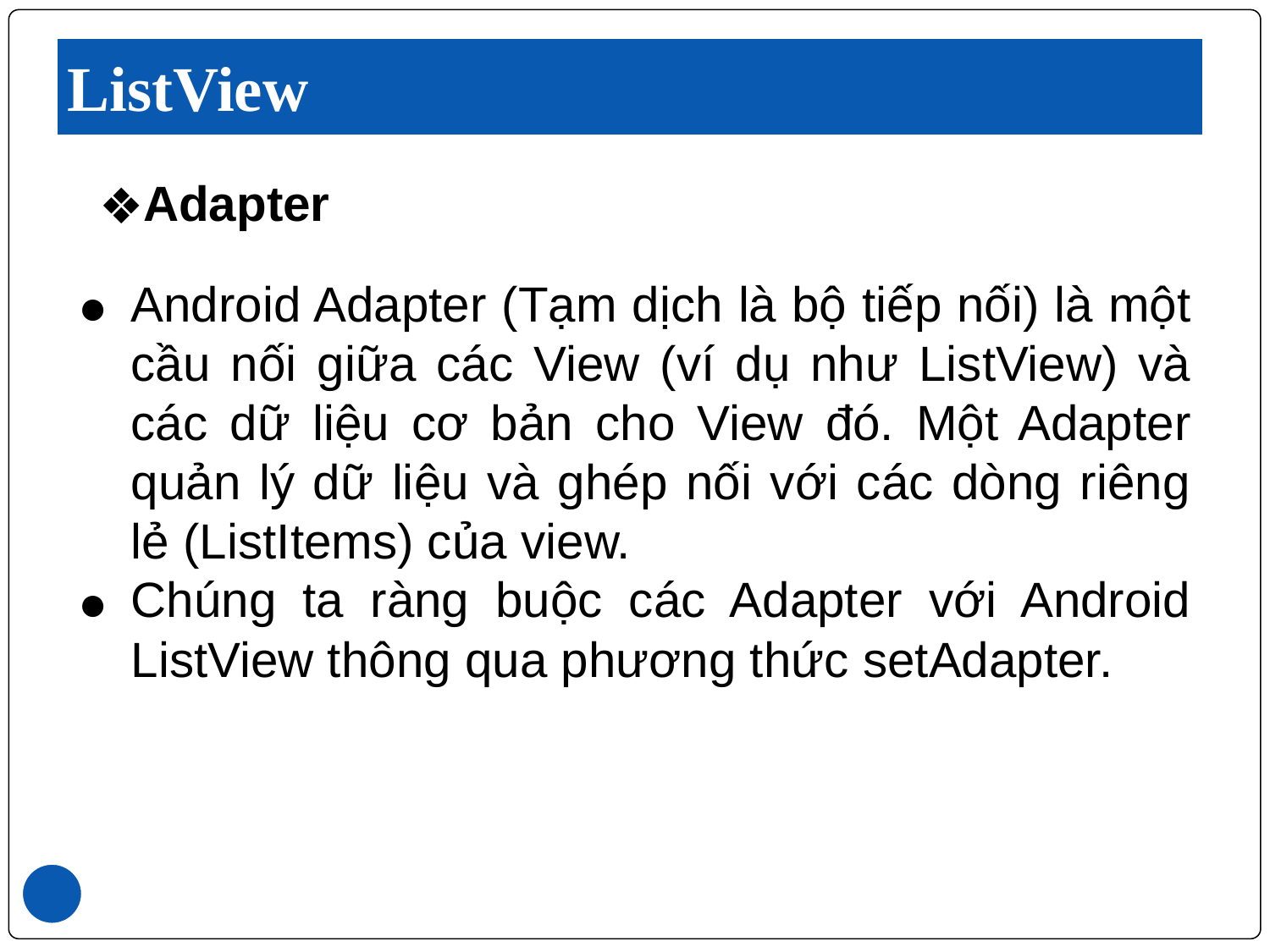

# ListView
Adapter
Android Adapter (Tạm dịch là bộ tiếp nối) là một cầu nối giữa các View (ví dụ như ListView) và các dữ liệu cơ bản cho View đó. Một Adapter quản lý dữ liệu và ghép nối với các dòng riêng lẻ (ListItems) của view.
Chúng ta ràng buộc các Adapter với Android ListView thông qua phương thức setAdapter.